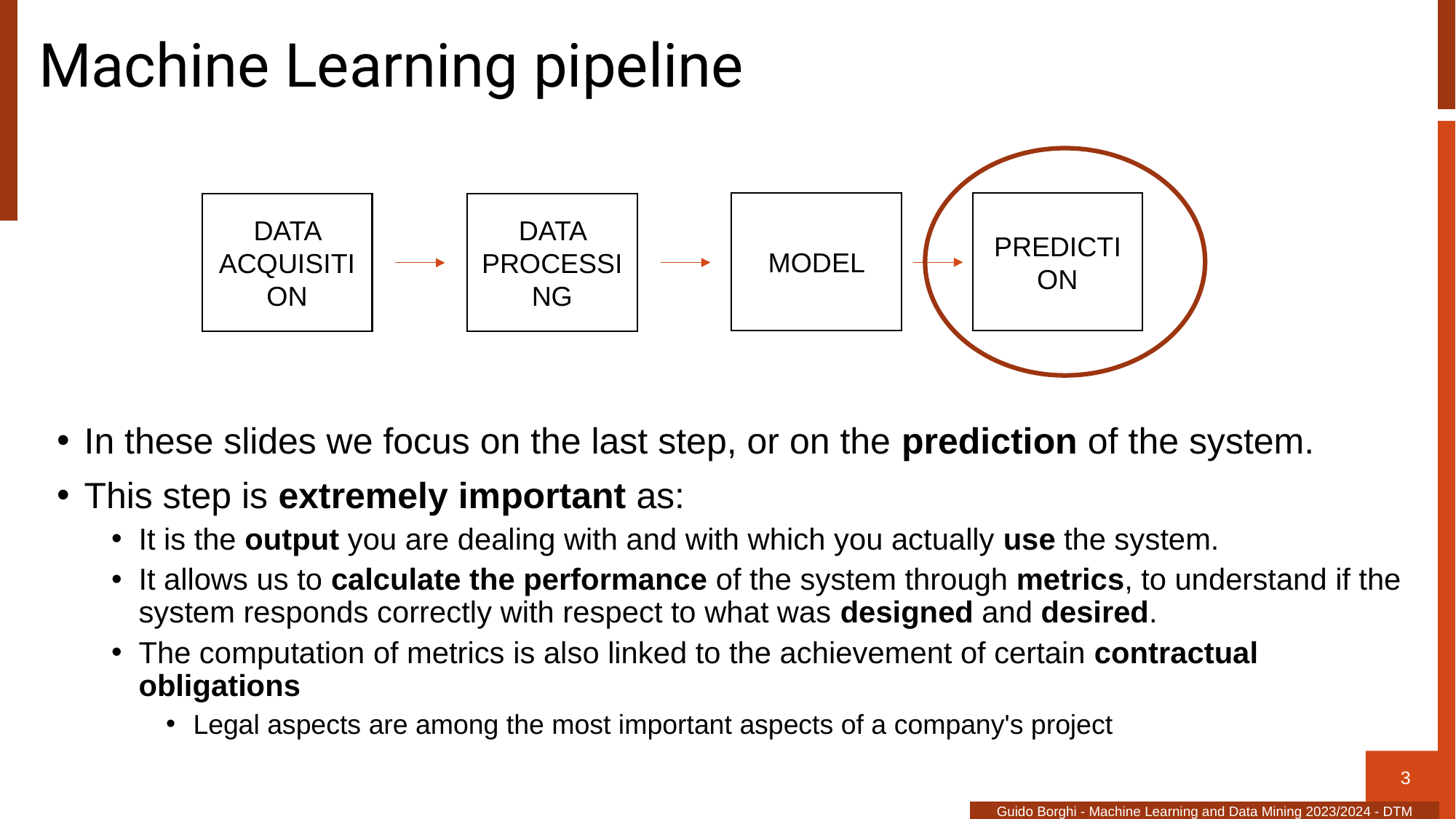

# Machine Learning pipeline

In these slides we focus on the last step, or on the prediction of the system.
This step is extremely important as:
It is the output you are dealing with and with which you actually use the system.
It allows us to calculate the performance of the system through metrics, to understand if the system responds correctly with respect to what was designed and desired.
The computation of metrics is also linked to the achievement of certain contractual obligations
Legal aspects are among the most important aspects of a company's project

MODEL
PREDICTION
DATA ACQUISITION
DATA PROCESSING

3